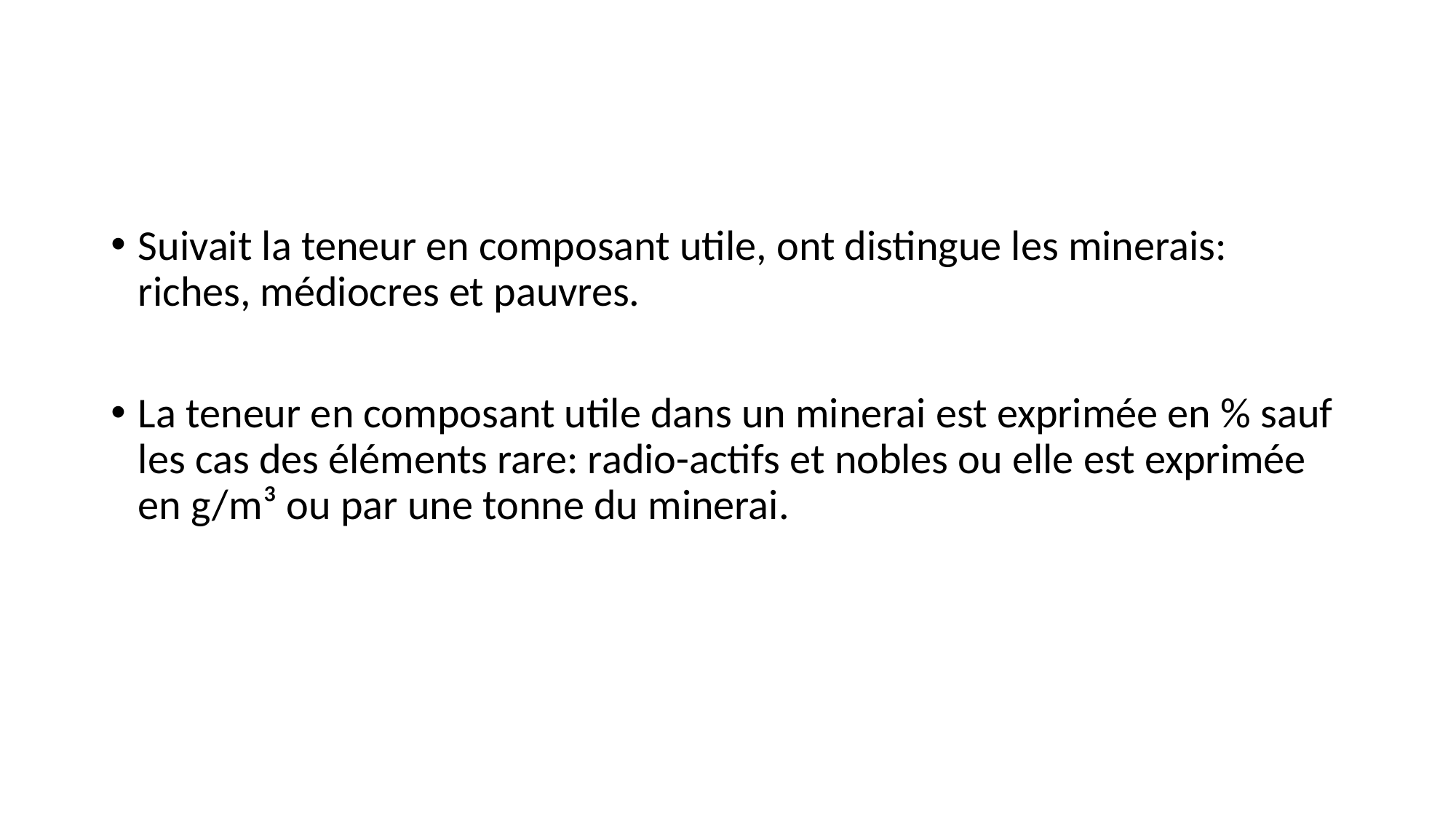

#
Suivait la teneur en composant utile, ont distingue les minerais: riches, médiocres et pauvres.

La teneur en composant utile dans un minerai est exprimée en % sauf les cas des éléments rare: radio-actifs et nobles ou elle est exprimée en g/m³ ou par une tonne du minerai.